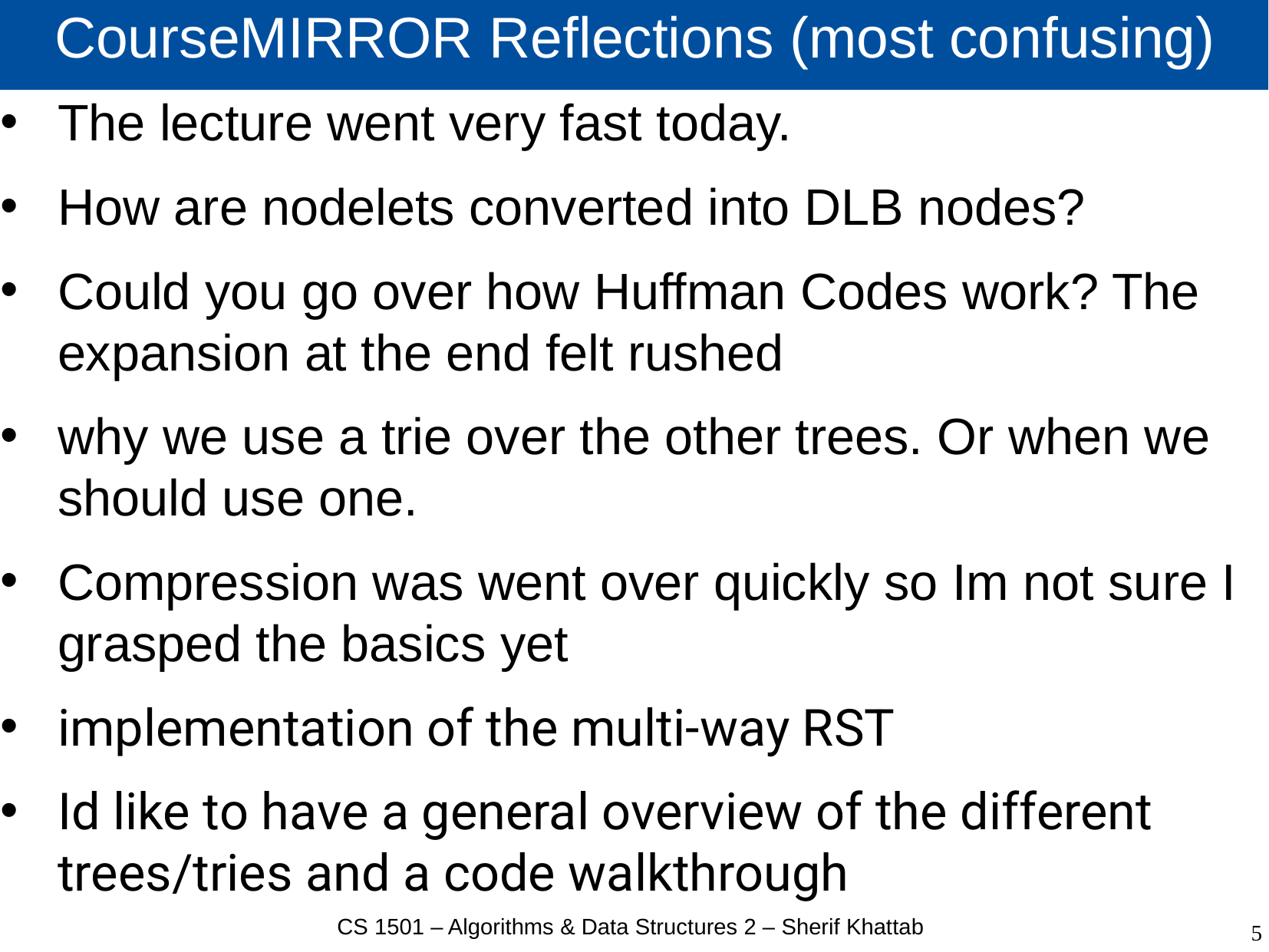

# CourseMIRROR Reflections (most confusing)
The lecture went very fast today.
How are nodelets converted into DLB nodes?
Could you go over how Huffman Codes work? The expansion at the end felt rushed
why we use a trie over the other trees. Or when we should use one.
Compression was went over quickly so Im not sure I grasped the basics yet
implementation of the multi-way RST
Id like to have a general overview of the different trees/tries and a code walkthrough
CS 1501 – Algorithms & Data Structures 2 – Sherif Khattab
5